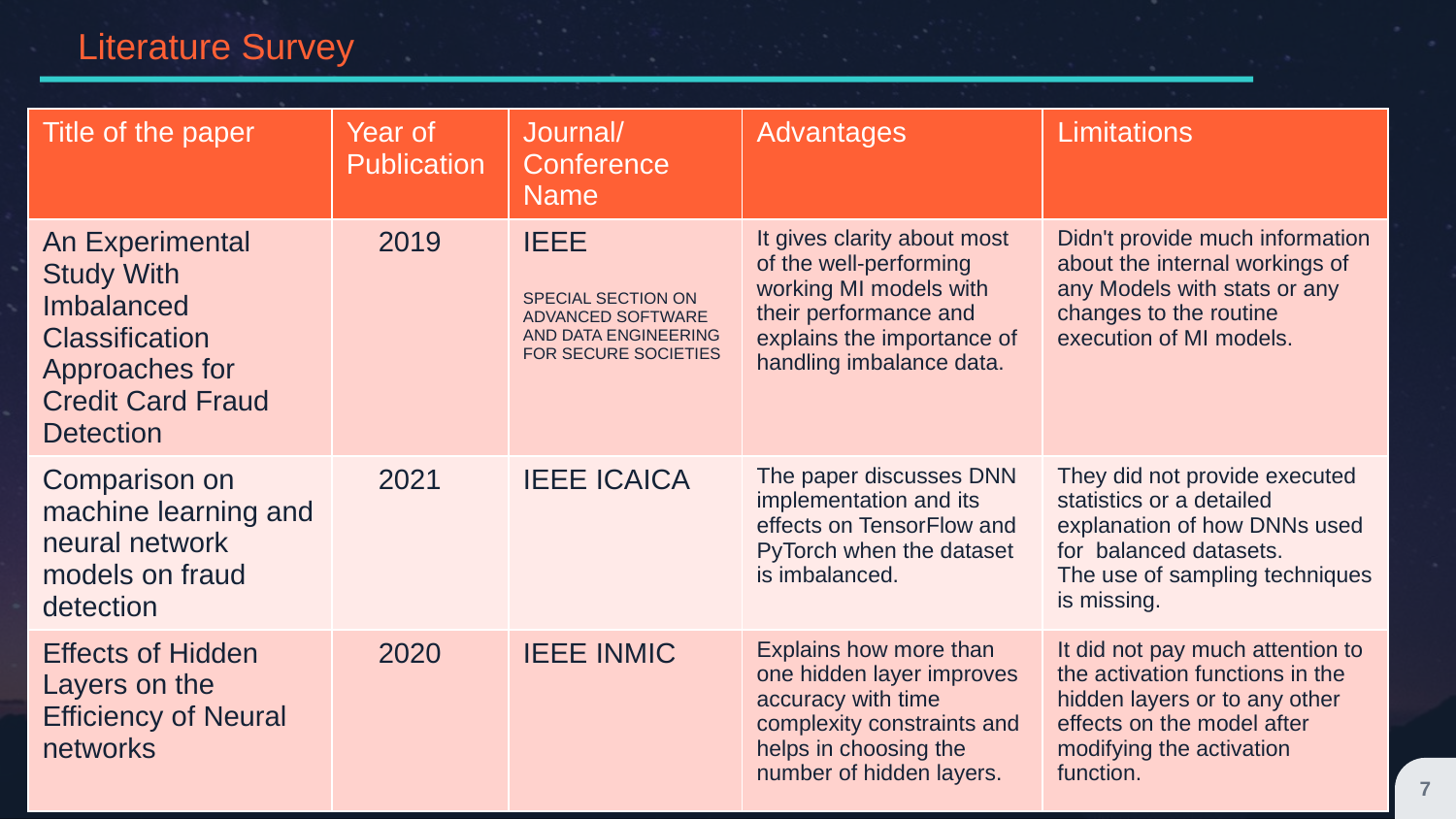

Literature Survey

| Title of the paper | Year of Publication | Journal/Conference Name | Advantages | Limitations |
| --- | --- | --- | --- | --- |
| An Experimental Study With Imbalanced Classification Approaches for Credit Card Fraud Detection | 2019 | IEEE SPECIAL SECTION ON ADVANCED SOFTWARE AND DATA ENGINEERING FOR SECURE SOCIETIES | It gives clarity about most of the well-performing working MI models with their performance and explains the importance of handling imbalance data. | Didn't provide much information about the internal workings of any Models with stats or any changes to the routine execution of MI models. |
| Comparison on machine learning and neural network models on fraud detection | 2021 | IEEE ICAICA | The paper discusses DNN implementation and its effects on TensorFlow and PyTorch when the dataset is imbalanced. | They did not provide executed statistics or a detailed explanation of how DNNs used for balanced datasets. The use of sampling techniques is missing. |
| Effects of Hidden Layers on the Efficiency of Neural networks | 2020 | IEEE INMIC | Explains how more than one hidden layer improves accuracy with time complexity constraints and helps in choosing the number of hidden layers. | It did not pay much attention to the activation functions in the hidden layers or to any other effects on the model after modifying the activation function. |
7